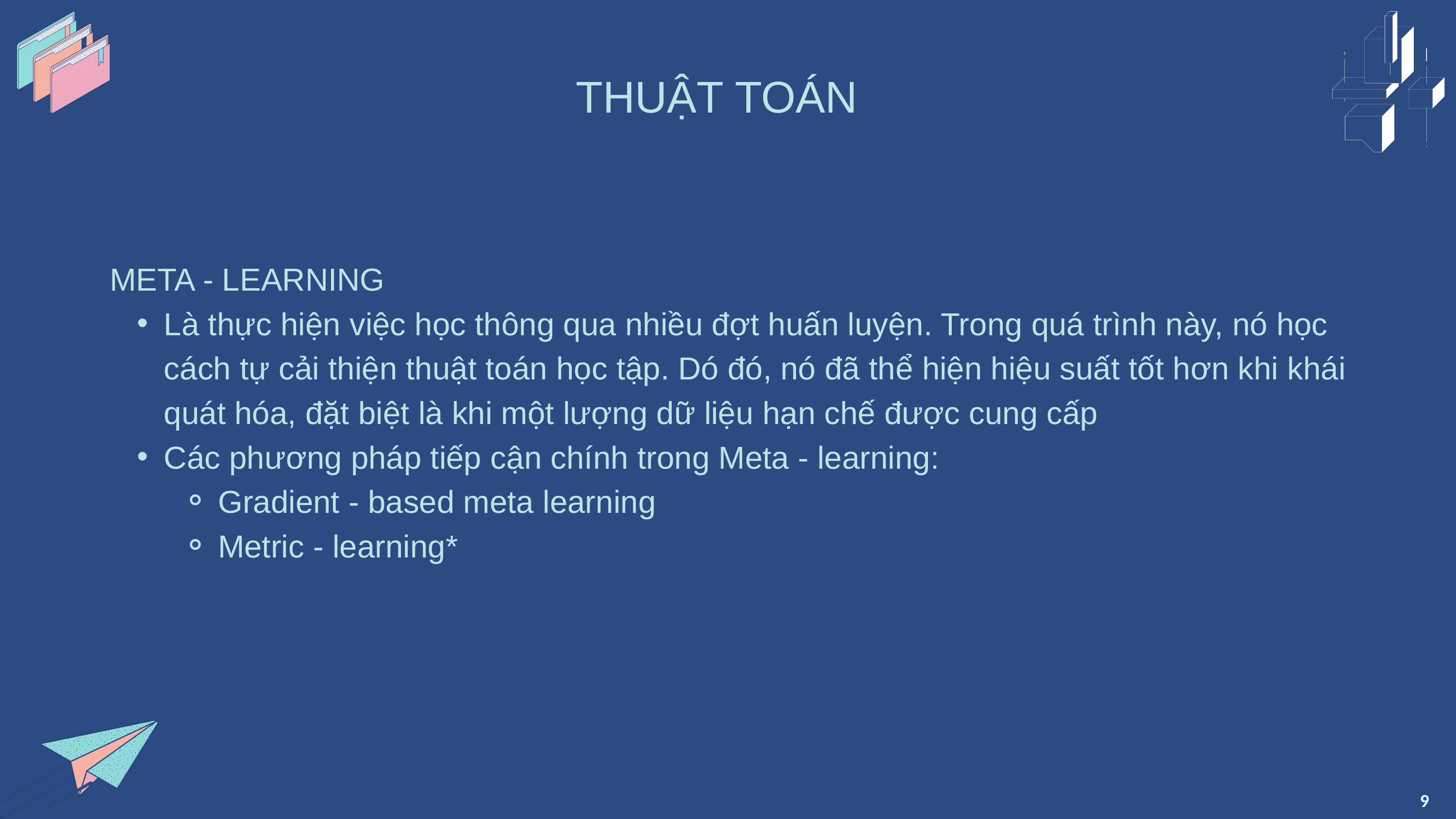

THUẬT TOÁN
META - LEARNING
Là thực hiện việc học thông qua nhiều đợt huấn luyện. Trong quá trình này, nó học cách tự cải thiện thuật toán học tập. Dó đó, nó đã thể hiện hiệu suất tốt hơn khi khái quát hóa, đặt biệt là khi một lượng dữ liệu hạn chế được cung cấp
Các phương pháp tiếp cận chính trong Meta - learning:
Gradient - based meta learning
Metric - learning*

9